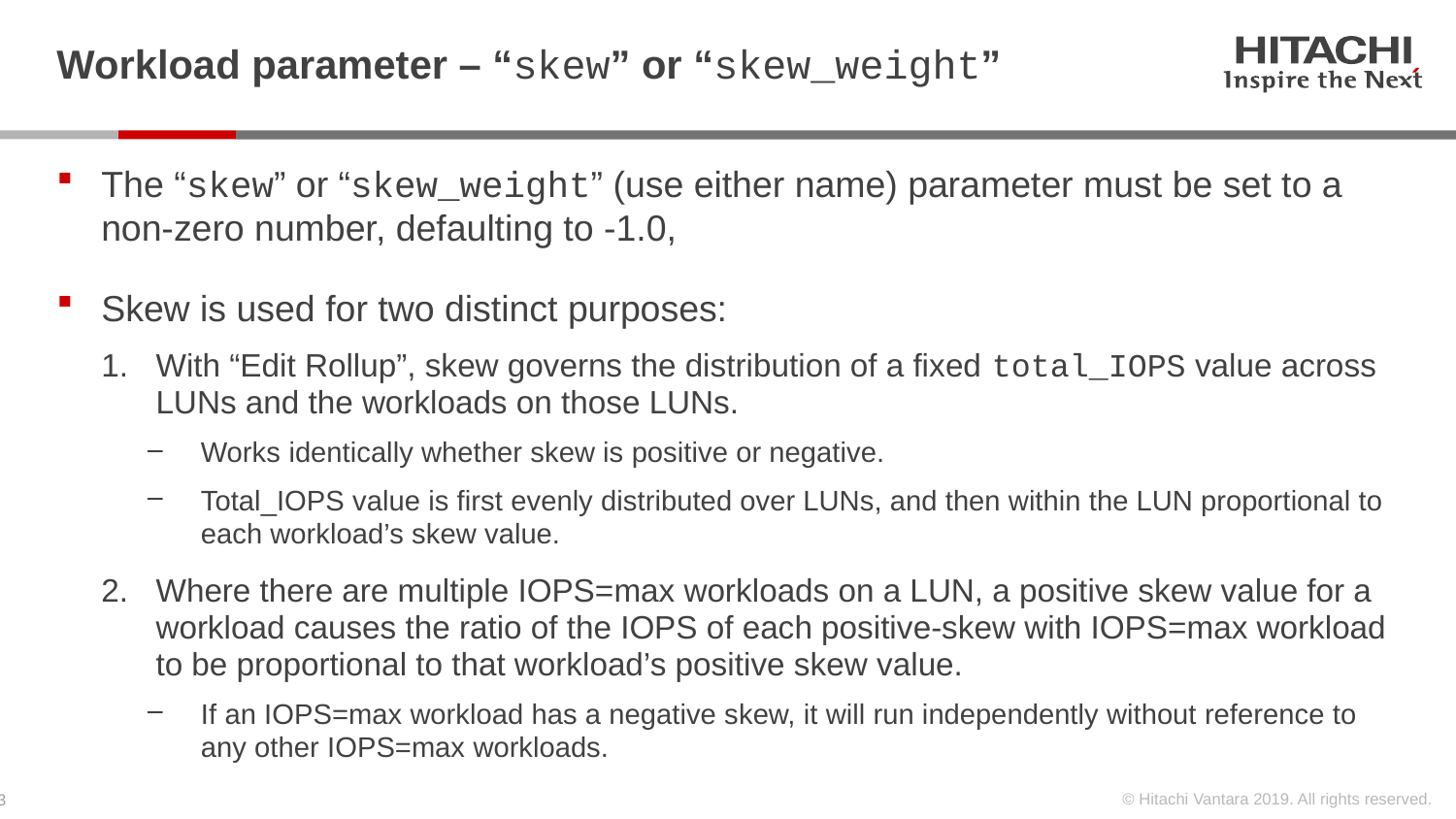

# Workload parameter – “skew” or “skew_weight”
The “skew” or “skew_weight” (use either name) parameter must be set to a non-zero number, defaulting to -1.0,
Skew is used for two distinct purposes:
With “Edit Rollup”, skew governs the distribution of a fixed total_IOPS value across LUNs and the workloads on those LUNs.
Works identically whether skew is positive or negative.
Total_IOPS value is first evenly distributed over LUNs, and then within the LUN proportional to each workload’s skew value.
Where there are multiple IOPS=max workloads on a LUN, a positive skew value for a workload causes the ratio of the IOPS of each positive-skew with IOPS=max workload to be proportional to that workload’s positive skew value.
If an IOPS=max workload has a negative skew, it will run independently without reference to any other IOPS=max workloads.